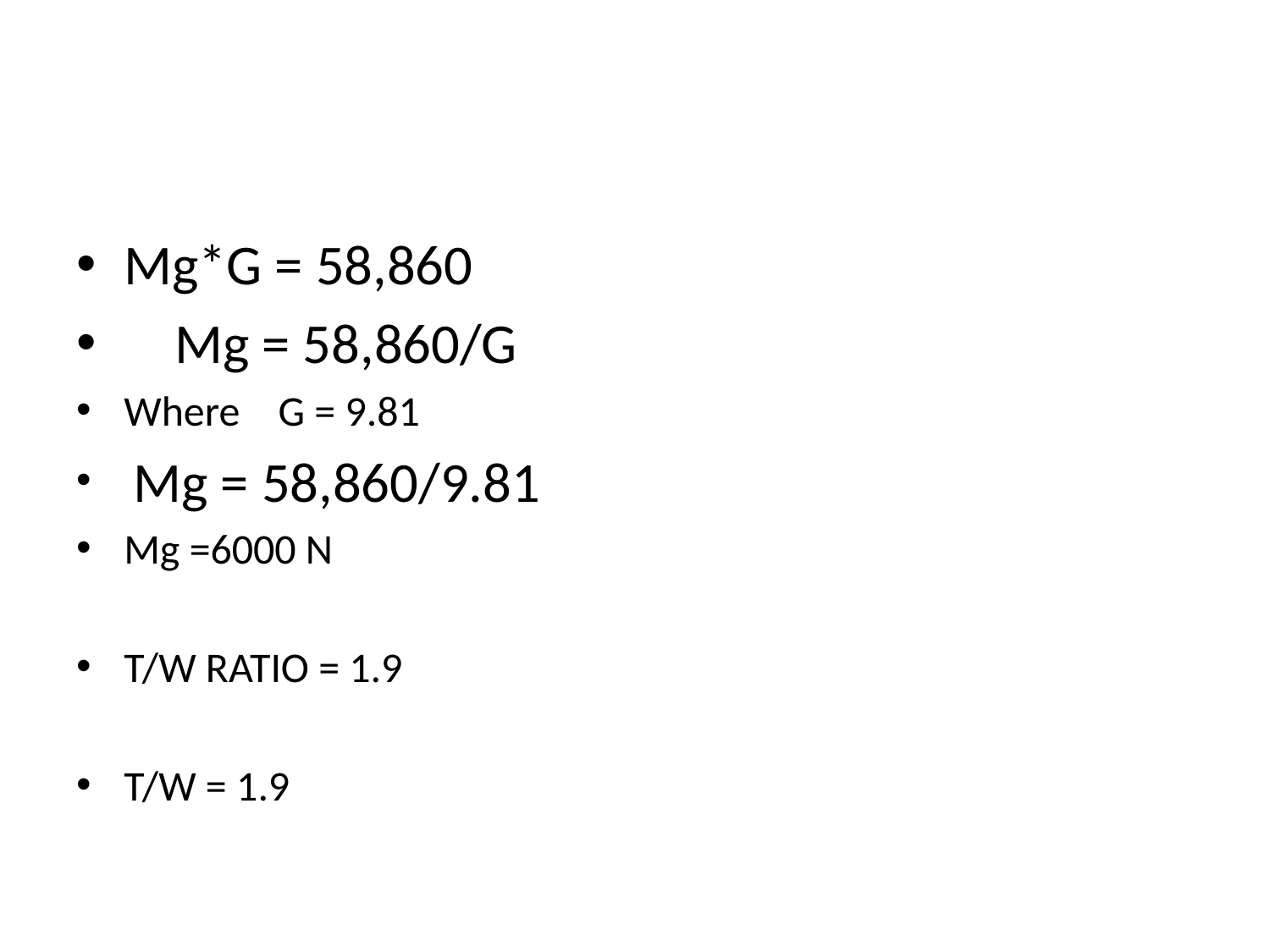

#
Mg*G = 58,860
    Mg = 58,860/G
Where    G = 9.81
 Mg = 58,860/9.81
Mg =6000 N

T/W RATIO = 1.9

T/W = 1.9